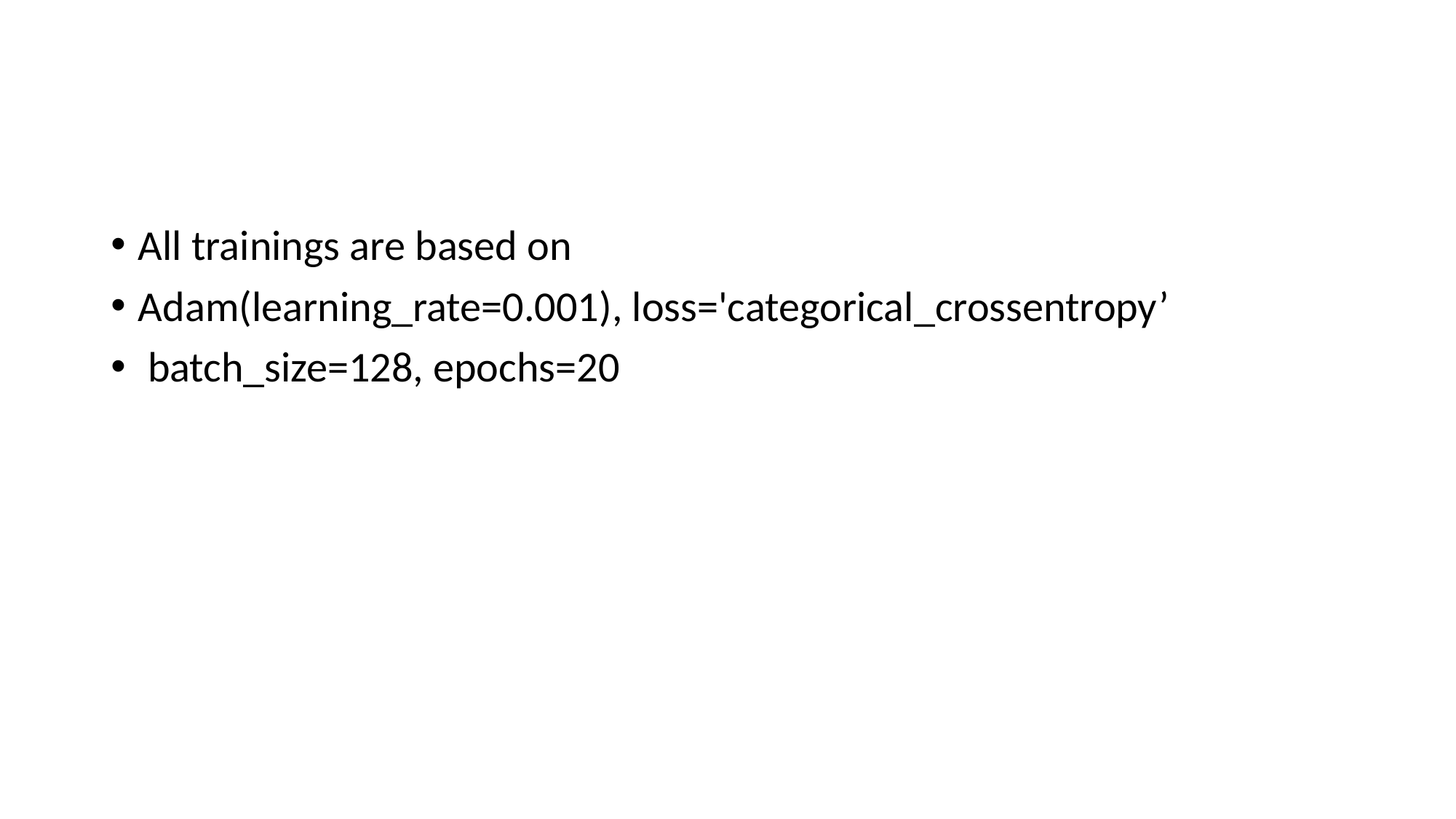

#
All trainings are based on
Adam(learning_rate=0.001), loss='categorical_crossentropy’
 batch_size=128, epochs=20